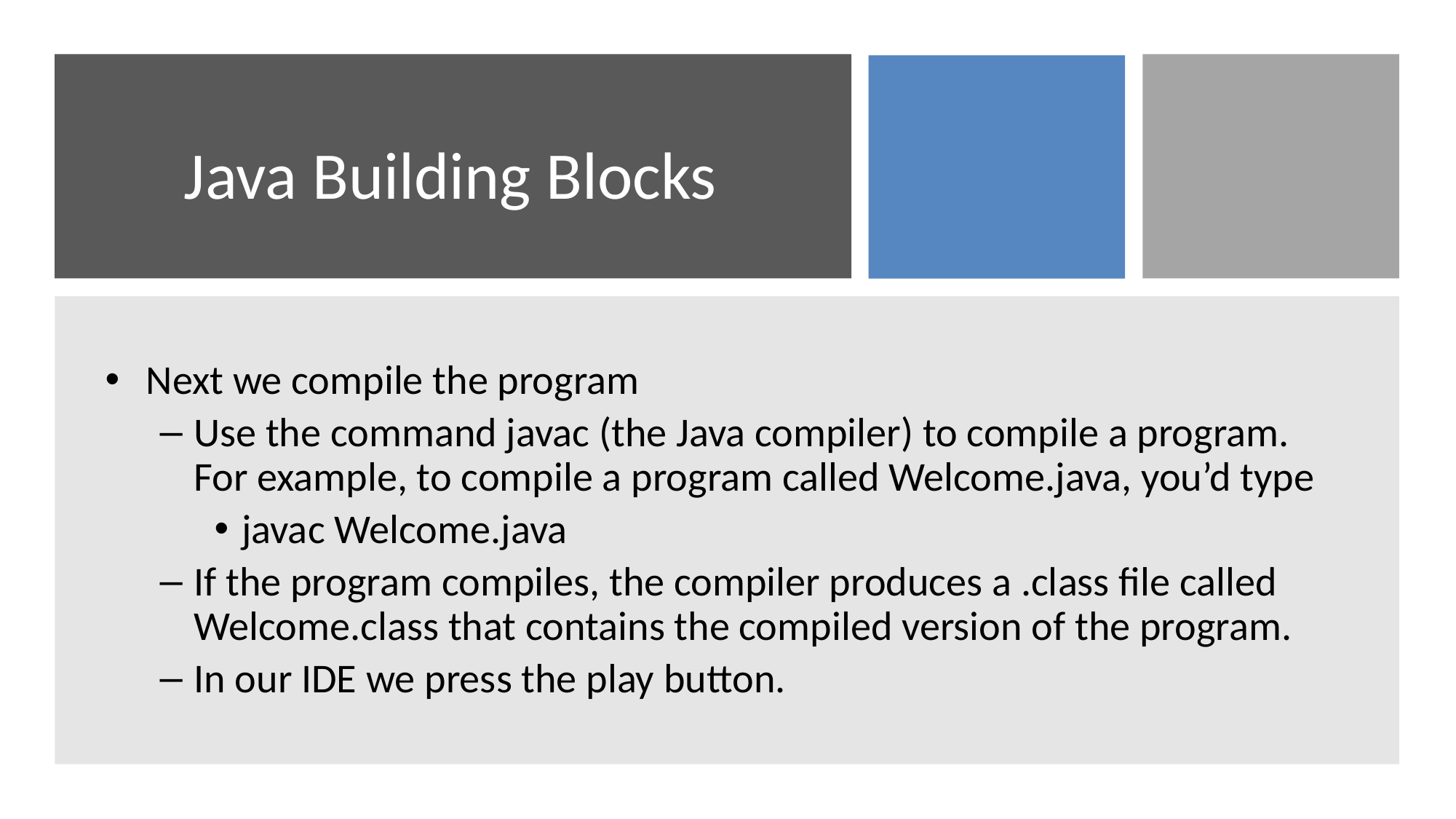

# Java Building Blocks

Next we compile the program
Use the command javac (the Java compiler) to compile a program. For example, to compile a program called Welcome.java, you’d type
javac Welcome.java
If the program compiles, the compiler produces a .class file called Welcome.class that contains the compiled version of the program.
In our IDE we press the play button.